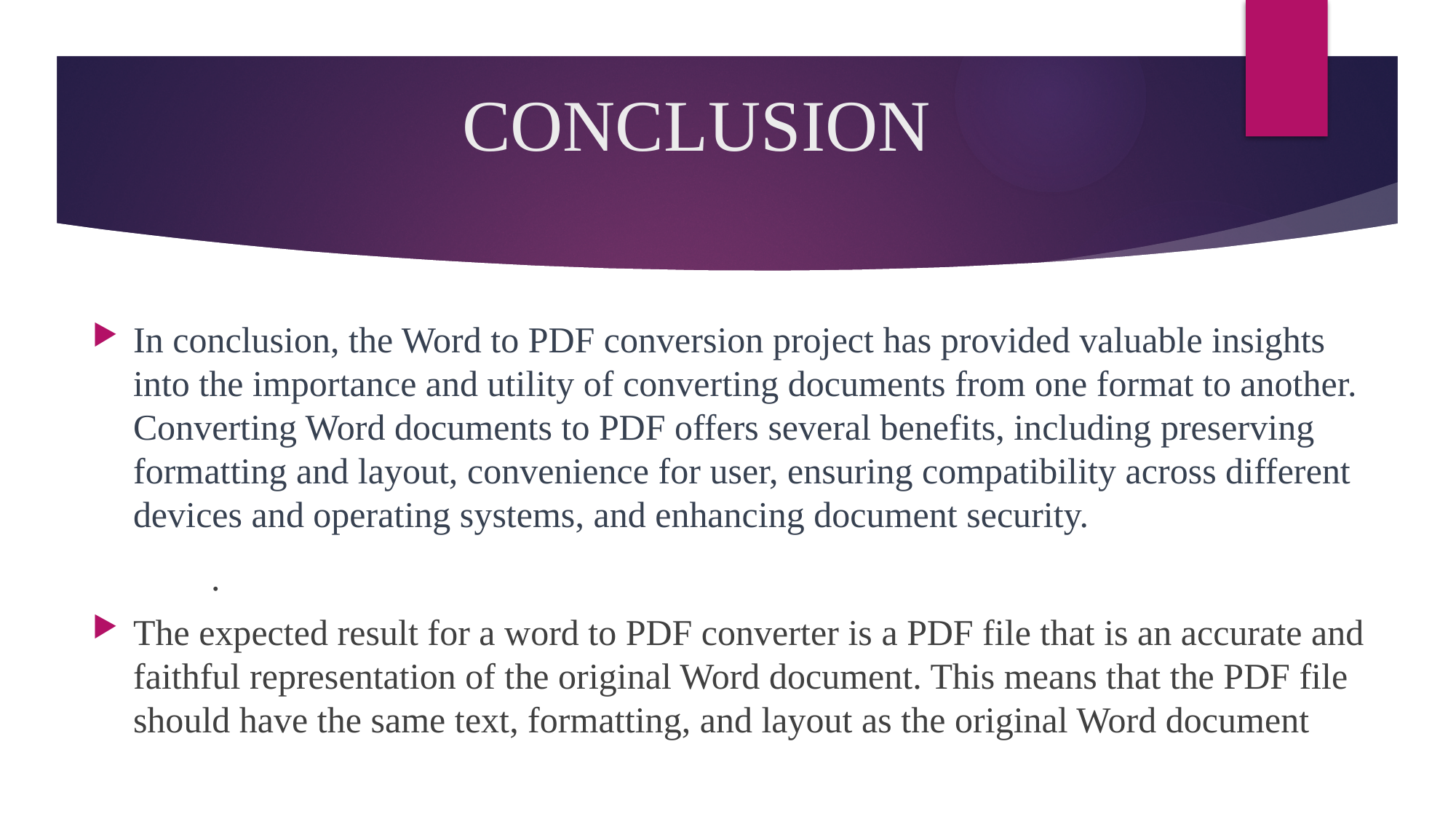

# CONCLUSION
In conclusion, the Word to PDF conversion project has provided valuable insights into the importance and utility of converting documents from one format to another. Converting Word documents to PDF offers several benefits, including preserving formatting and layout, convenience for user, ensuring compatibility across different devices and operating systems, and enhancing document security.

The expected result for a word to PDF converter is a PDF file that is an accurate and faithful representation of the original Word document. This means that the PDF file should have the same text, formatting, and layout as the original Word document
.